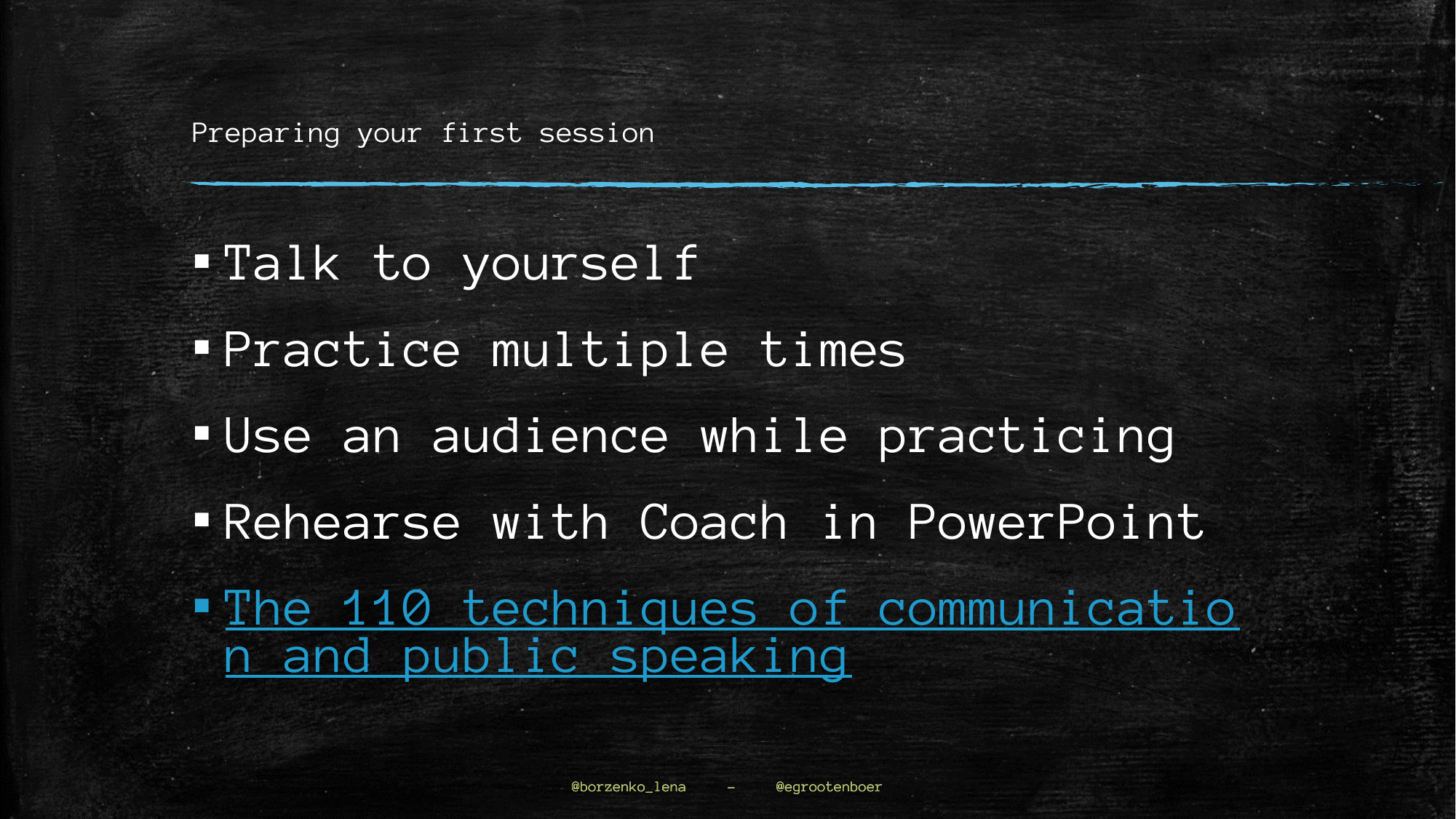

# Preparing your first session
Talk to yourself
Practice multiple times
Use an audience while practicing
Rehearse with Coach in PowerPoint
The 110 techniques of communication and public speaking